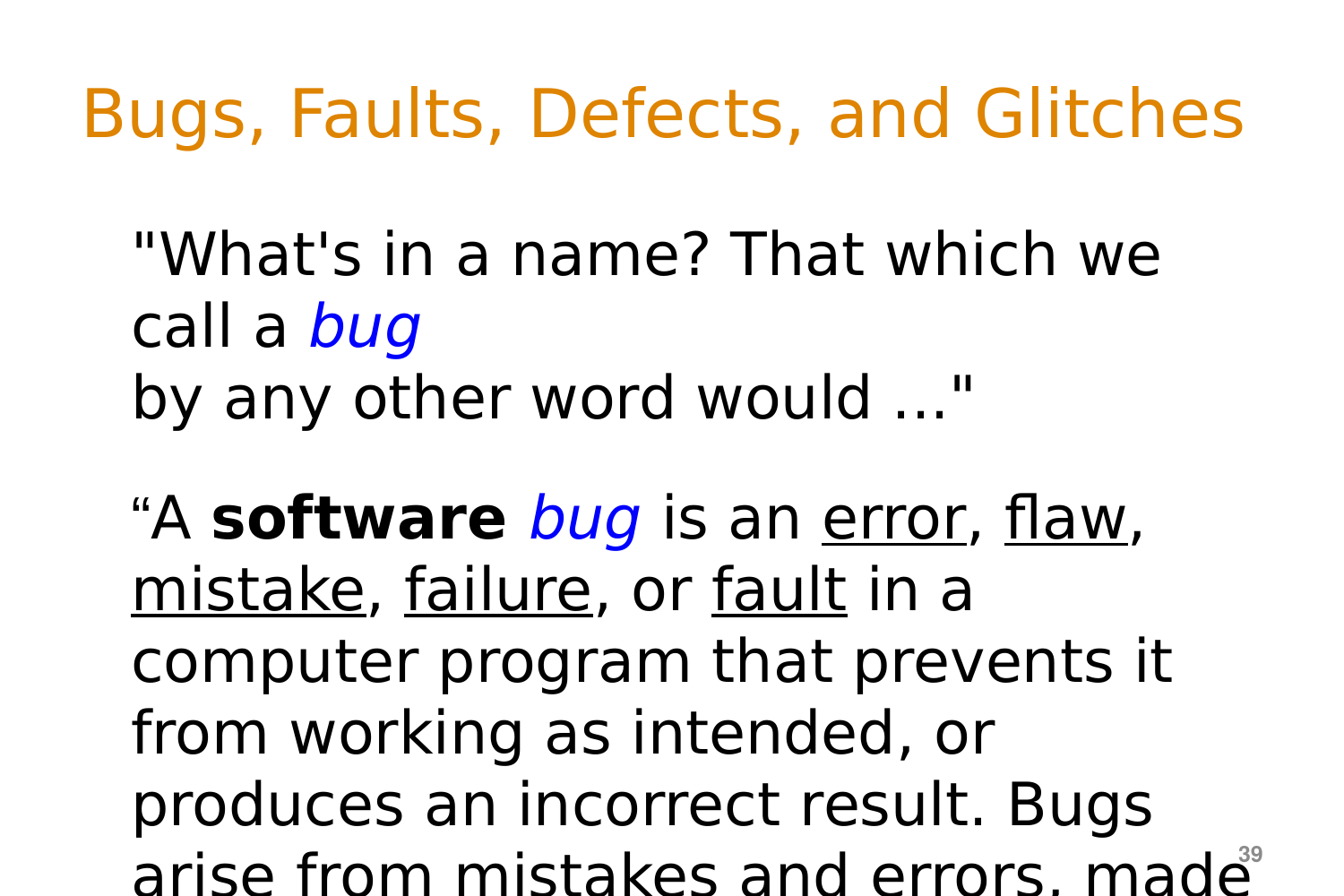

# Bugs, Faults, Defects, and Glitches
	"What's in a name? That which we call a bug
by any other word would ..."

	“A software bug is an error, flaw, mistake, failure, or fault in a computer program that prevents it from working as intended, or produces an incorrect result. Bugs arise from mistakes and errors, made by people, in either a program's source code or its design.” [wikipedia]

	A fault results in a failure.
39